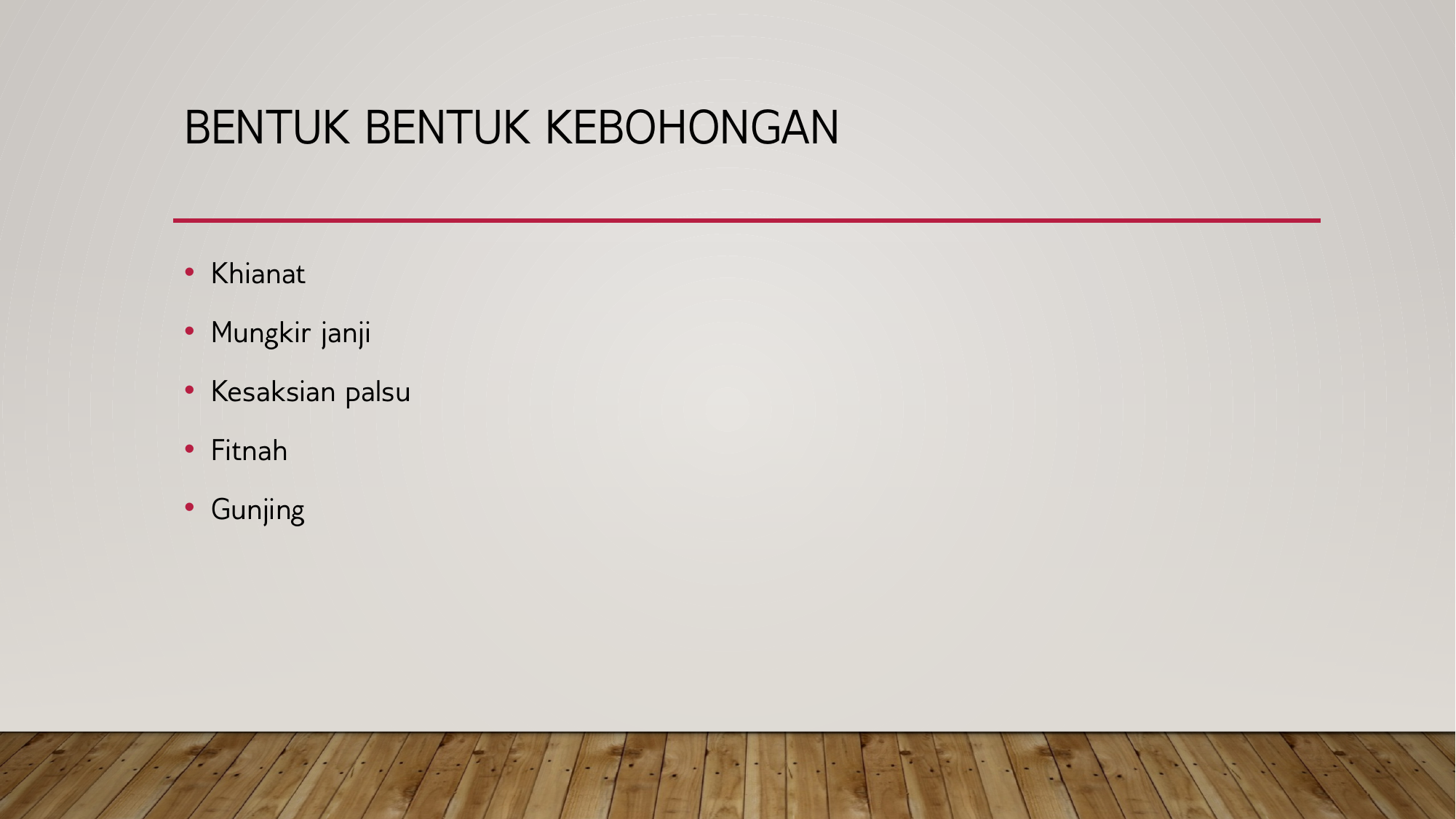

# Bentuk bentuk kebohongan
Khianat
Mungkir janji
Kesaksian palsu
Fitnah
Gunjing